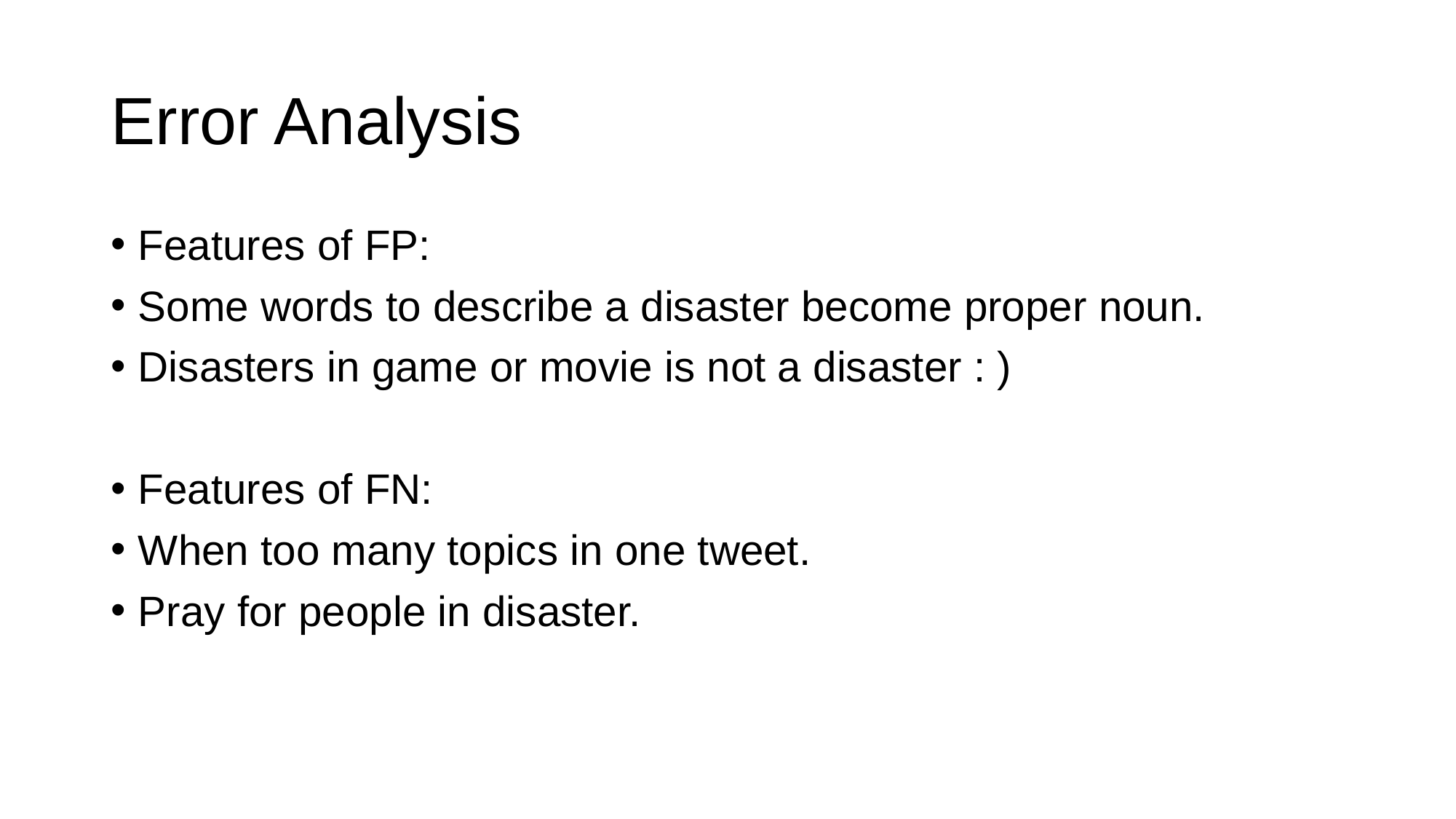

# Error Analysis
Features of FP:
Some words to describe a disaster become proper noun.
Disasters in game or movie is not a disaster : )

Features of FN:
When too many topics in one tweet.
Pray for people in disaster.